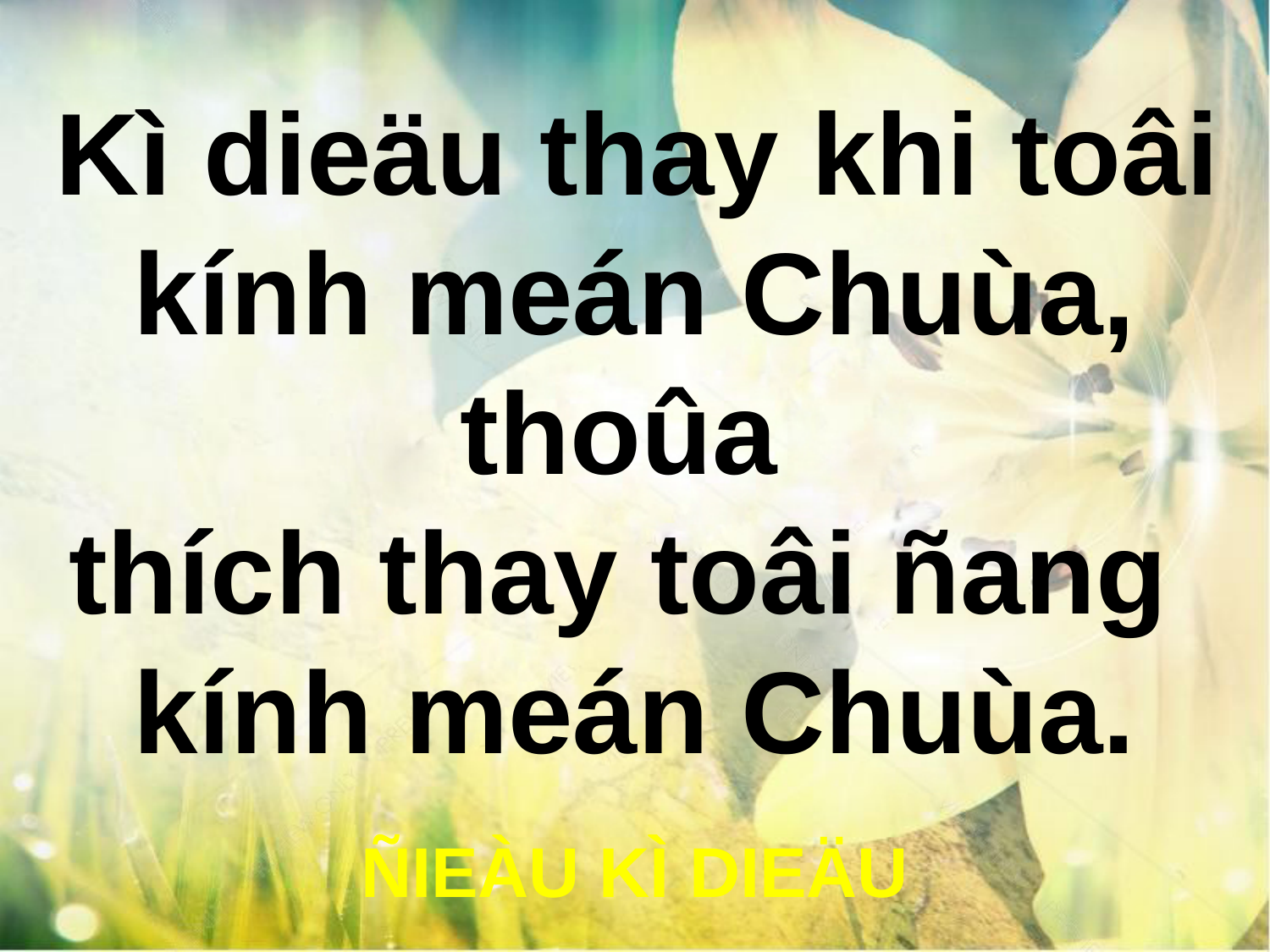

Kì dieäu thay khi toâi
kính meán Chuùa, thoûa
thích thay toâi ñang
kính meán Chuùa.
ÑIEÀU KÌ DIEÄU